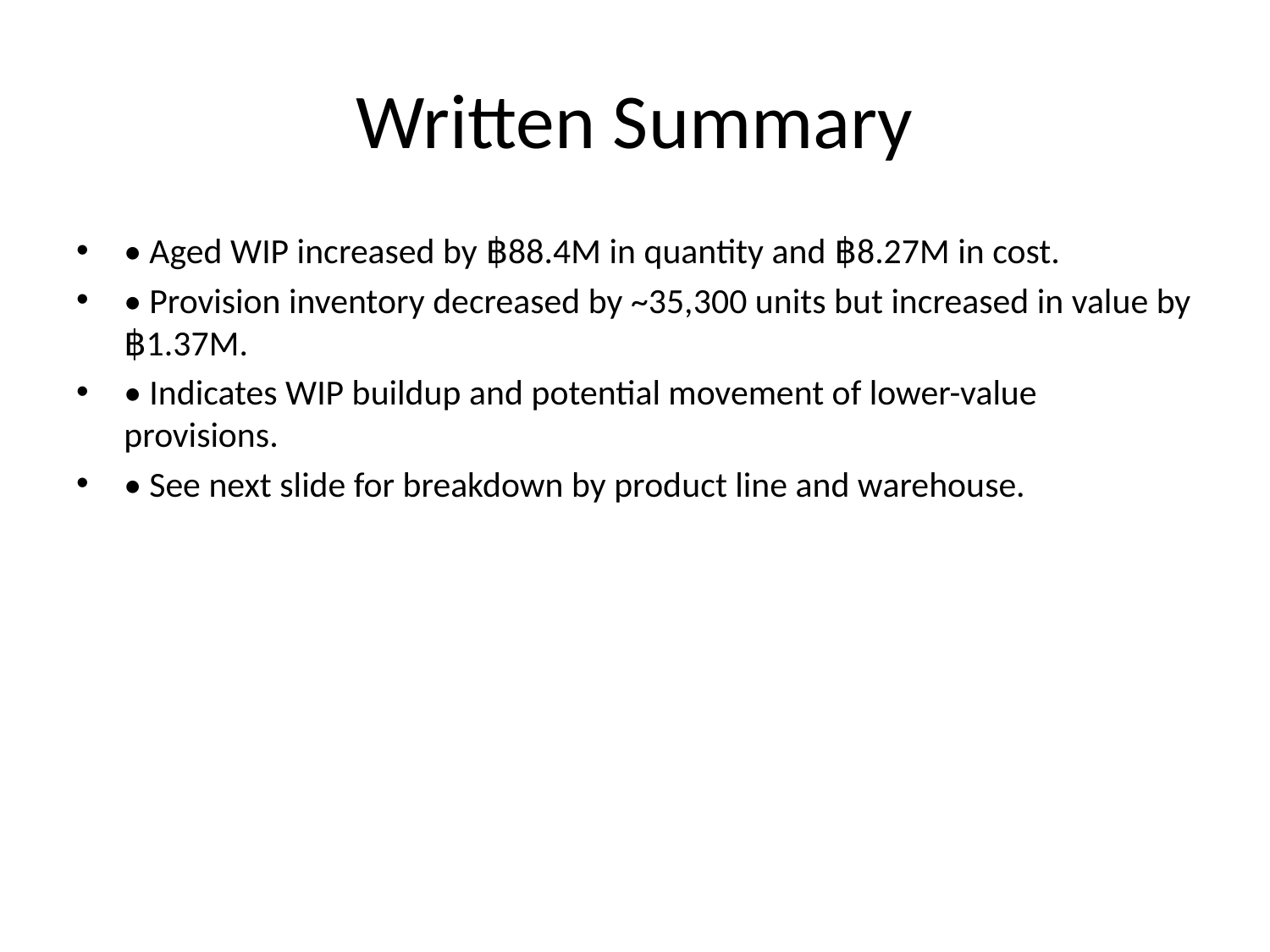

# Written Summary
• Aged WIP increased by ฿88.4M in quantity and ฿8.27M in cost.
• Provision inventory decreased by ~35,300 units but increased in value by ฿1.37M.
• Indicates WIP buildup and potential movement of lower-value provisions.
• See next slide for breakdown by product line and warehouse.